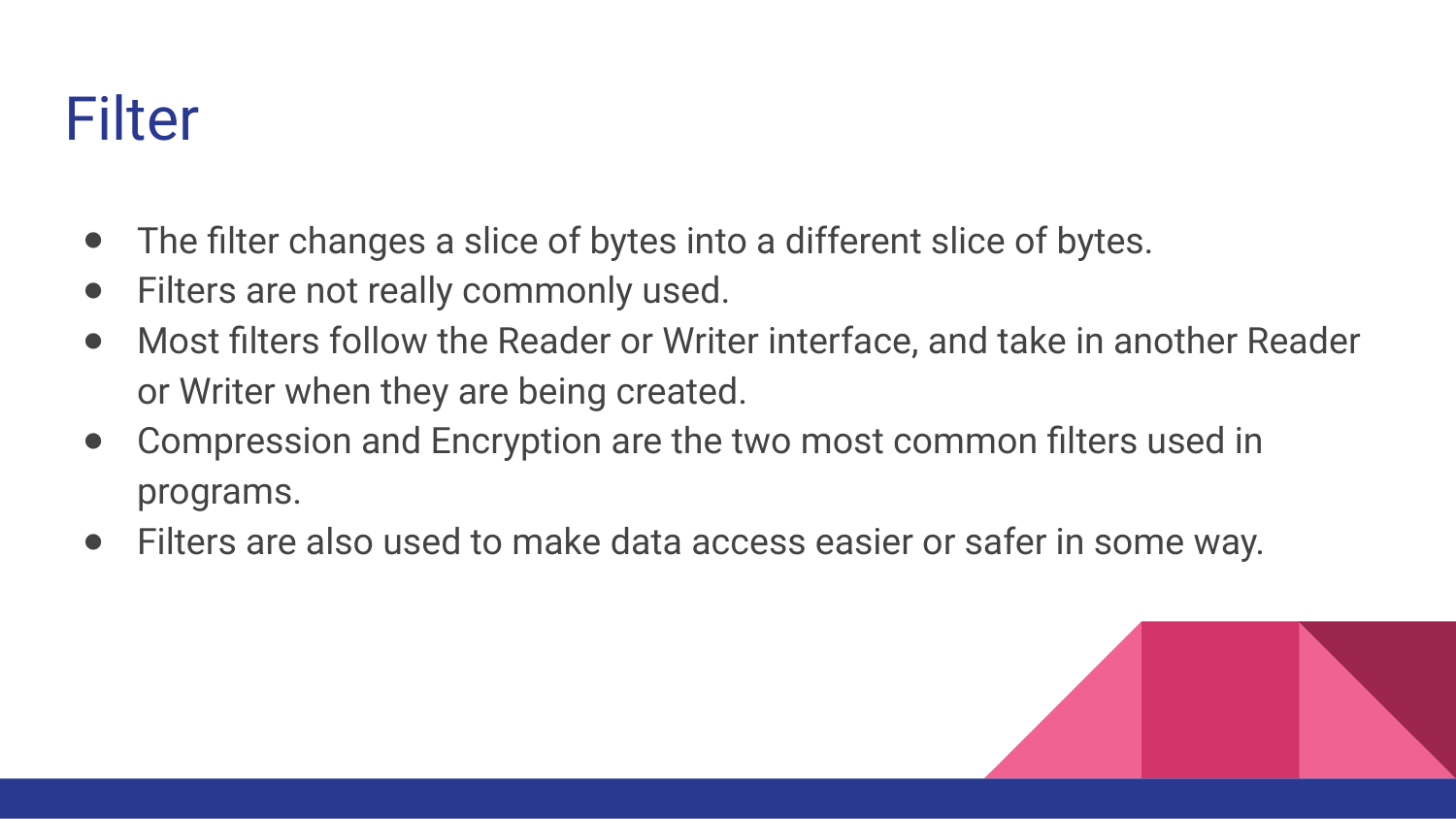

# Filter
The filter changes a slice of bytes into a different slice of bytes.
Filters are not really commonly used.
Most filters follow the Reader or Writer interface, and take in another Reader or Writer when they are being created.
Compression and Encryption are the two most common filters used in programs.
Filters are also used to make data access easier or safer in some way.